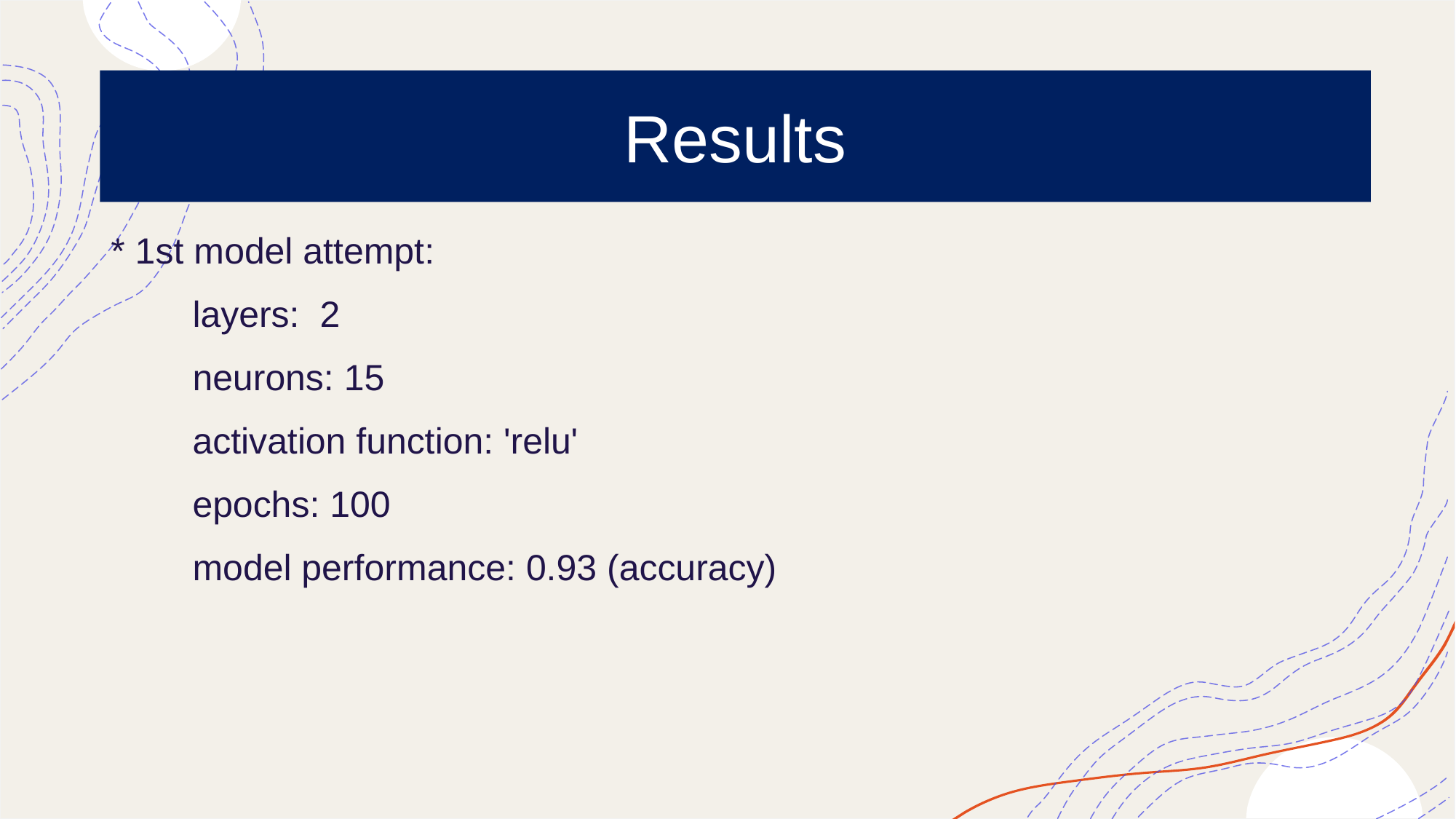

# Results
* 1st model attempt:
        layers:  2
        neurons: 15
        activation function: 'relu'
        epochs: 100
        model performance: 0.93 (accuracy)